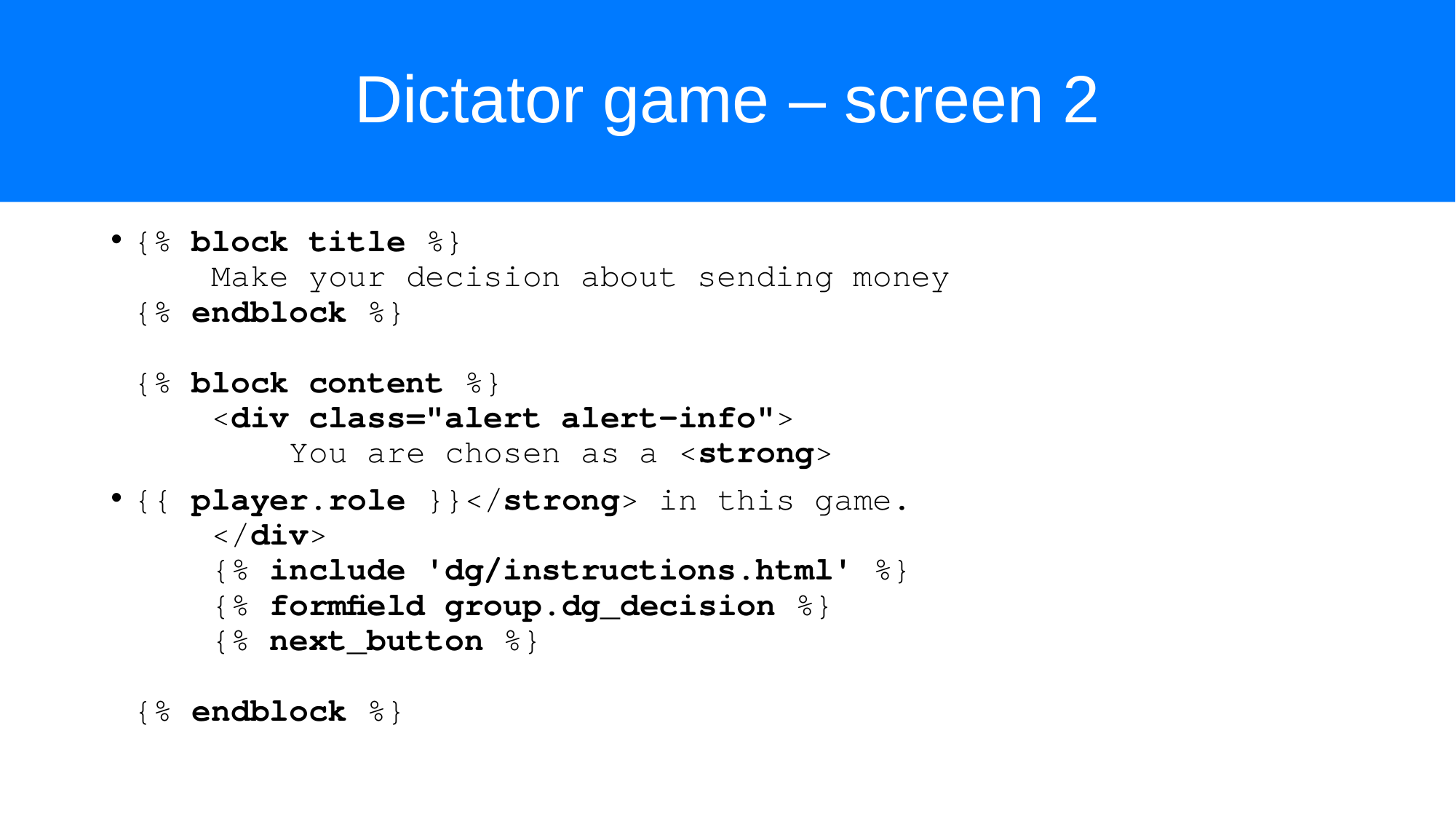

# Dictator game – screen 2
{% block title %}
    Make your decision about sending money
{% endblock %}
{% block content %}
    <div class="alert alert-info">
        You are chosen as a <strong>
{{ player.role }}</strong> in this game.
    </div>
    {% include 'dg/instructions.html' %}
    {% formfield group.dg_decision %}
    {% next_button %}
{% endblock %}